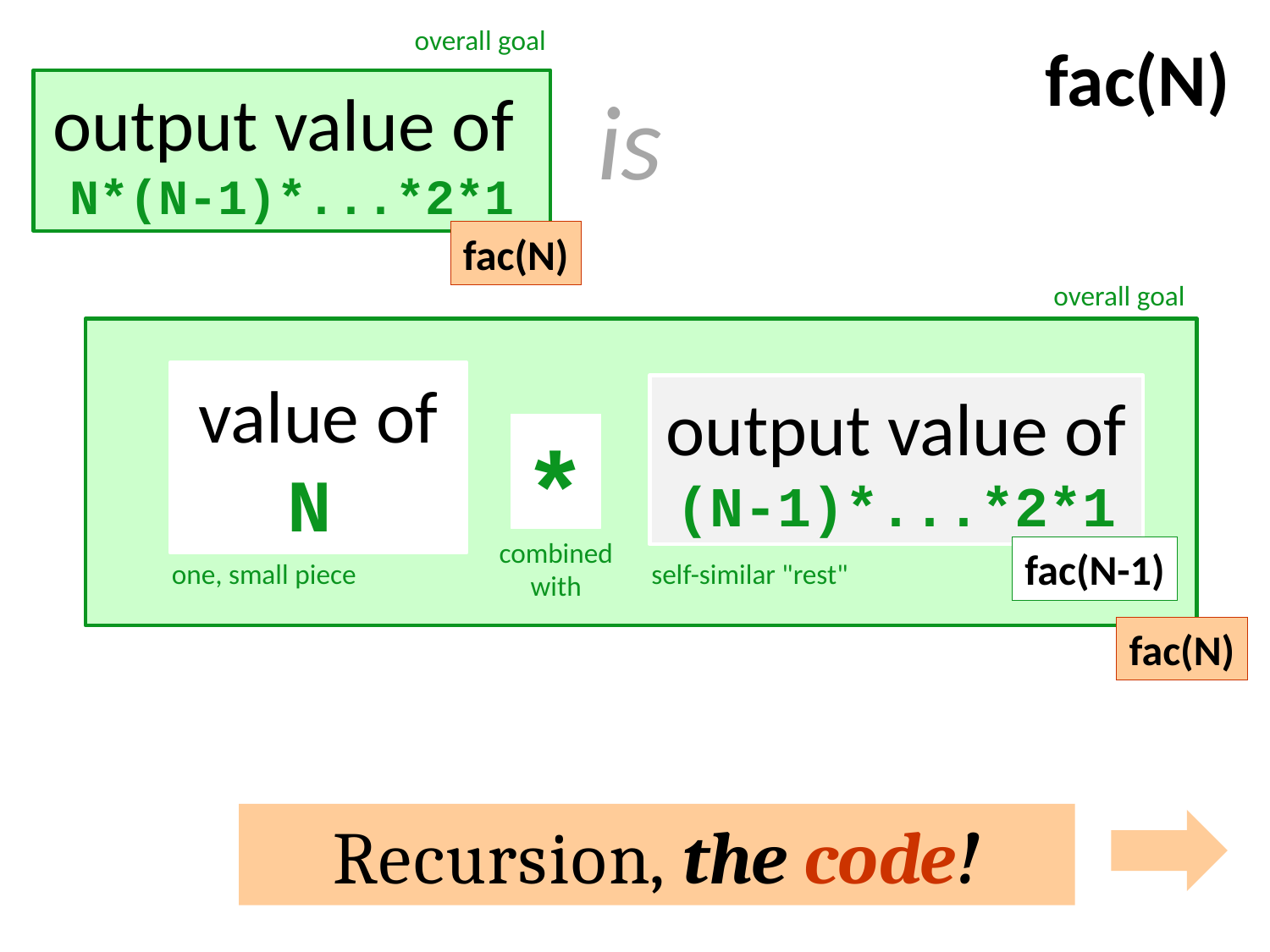

overall goal
fac(N)
is
output value of  N*(N-1)*...*2*1
fac(N)
overall goal

value of N
output value of (N-1)*...*2*1

*
combined with
fac(N-1)
one, small piece
self-similar "rest"
fac(N)
Recursion, the code!